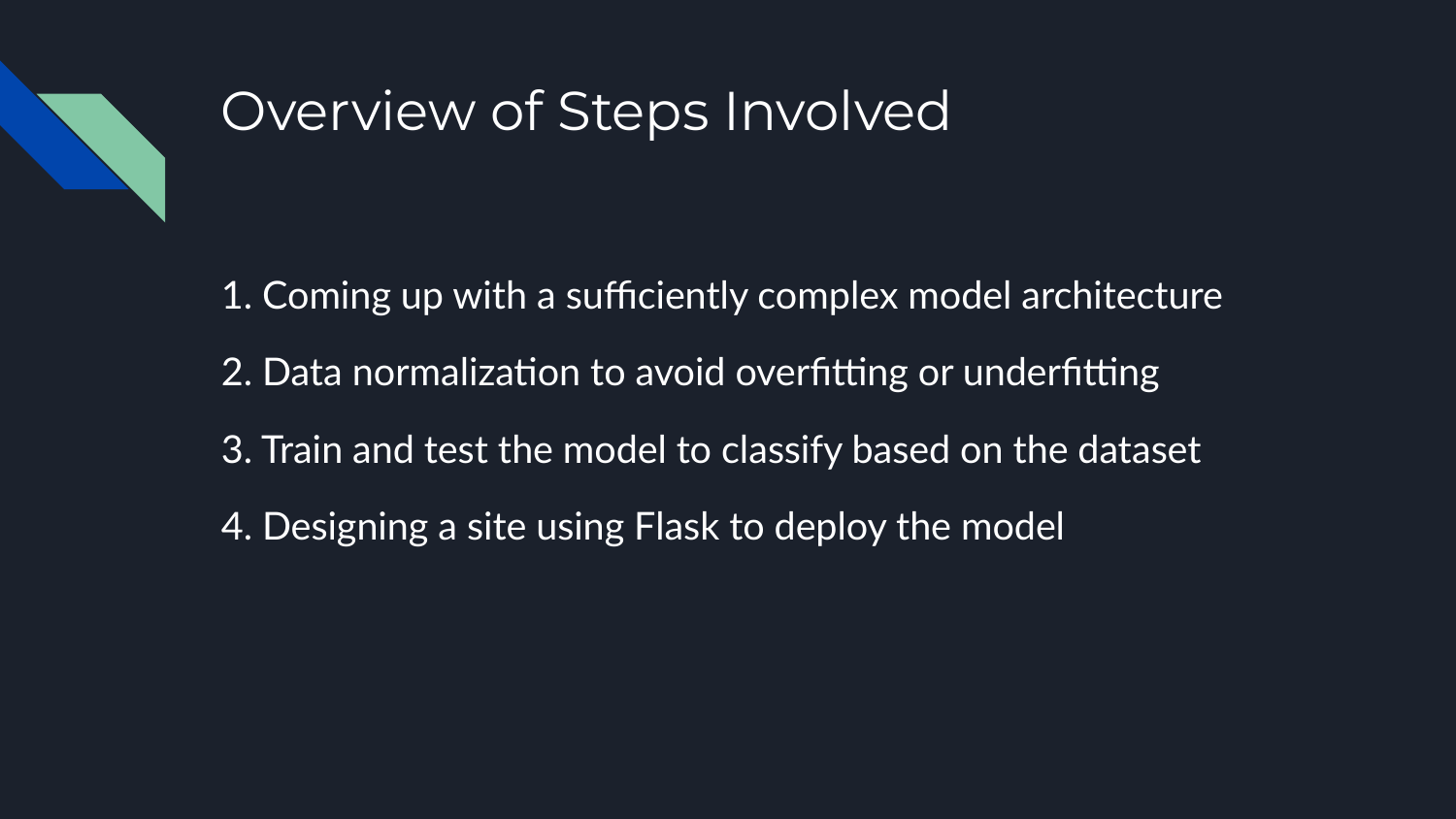

# Overview of Steps Involved
1. Coming up with a sufficiently complex model architecture
2. Data normalization to avoid overfitting or underfitting
3. Train and test the model to classify based on the dataset
4. Designing a site using Flask to deploy the model